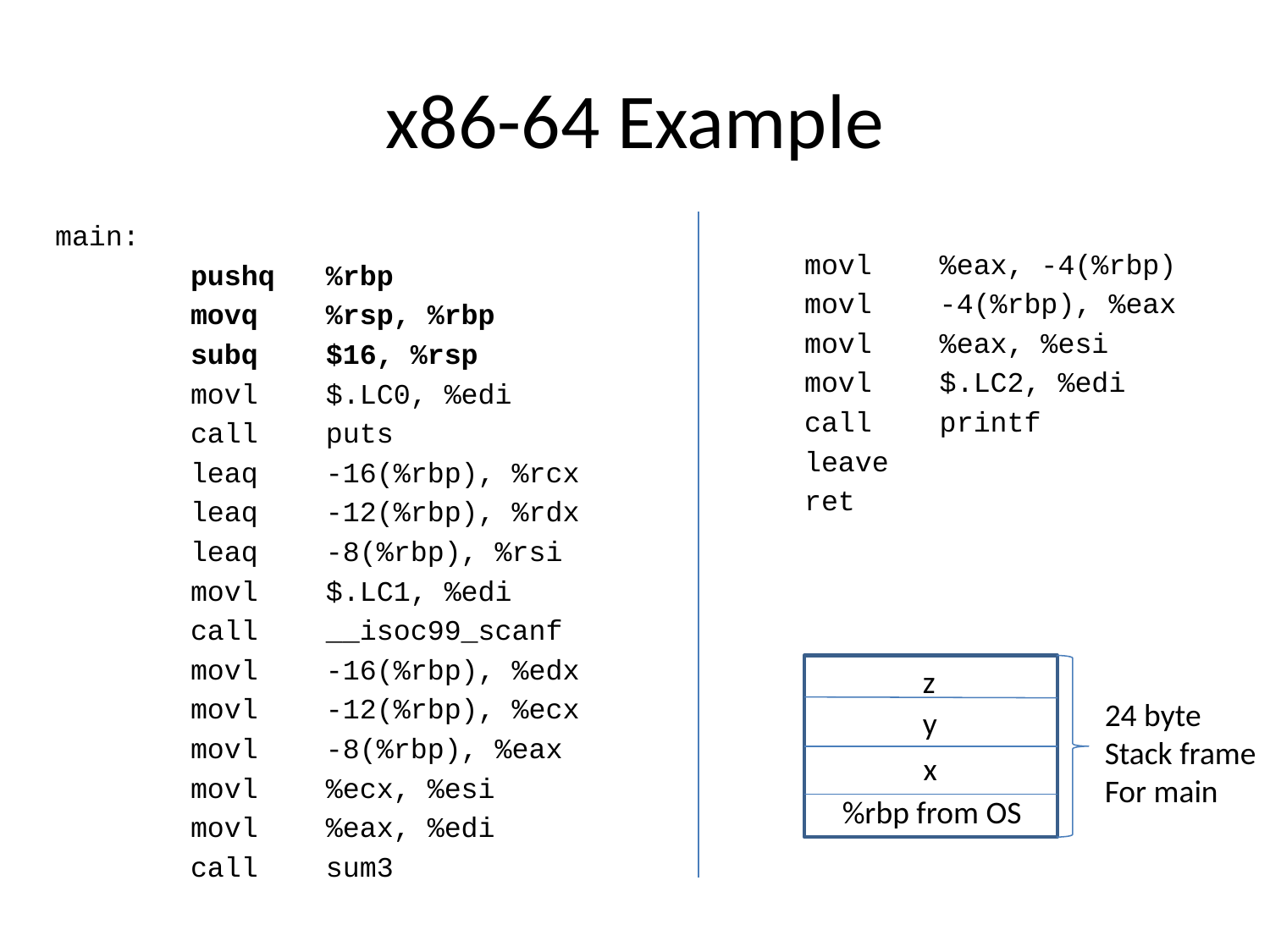

# x86-64 Example

        movl    %eax, -4(%rbp)
        movl    -4(%rbp), %eax
        movl    %eax, %esi
        movl    $.LC2, %edi
        call    printf
        leave
        ret

main:
        pushq   %rbp
        movq    %rsp, %rbp
        subq    $16, %rsp
        movl    $.LC0, %edi
        call    puts
        leaq    -16(%rbp), %rcx
        leaq    -12(%rbp), %rdx
        leaq    -8(%rbp), %rsi
        movl    $.LC1, %edi
        call    __isoc99_scanf
        movl    -16(%rbp), %edx
        movl    -12(%rbp), %ecx
        movl    -8(%rbp), %eax
        movl    %ecx, %esi
        movl    %eax, %edi
        call    sum3

z

24 byte
Stack frame
For main
y
x
%rbp from OS